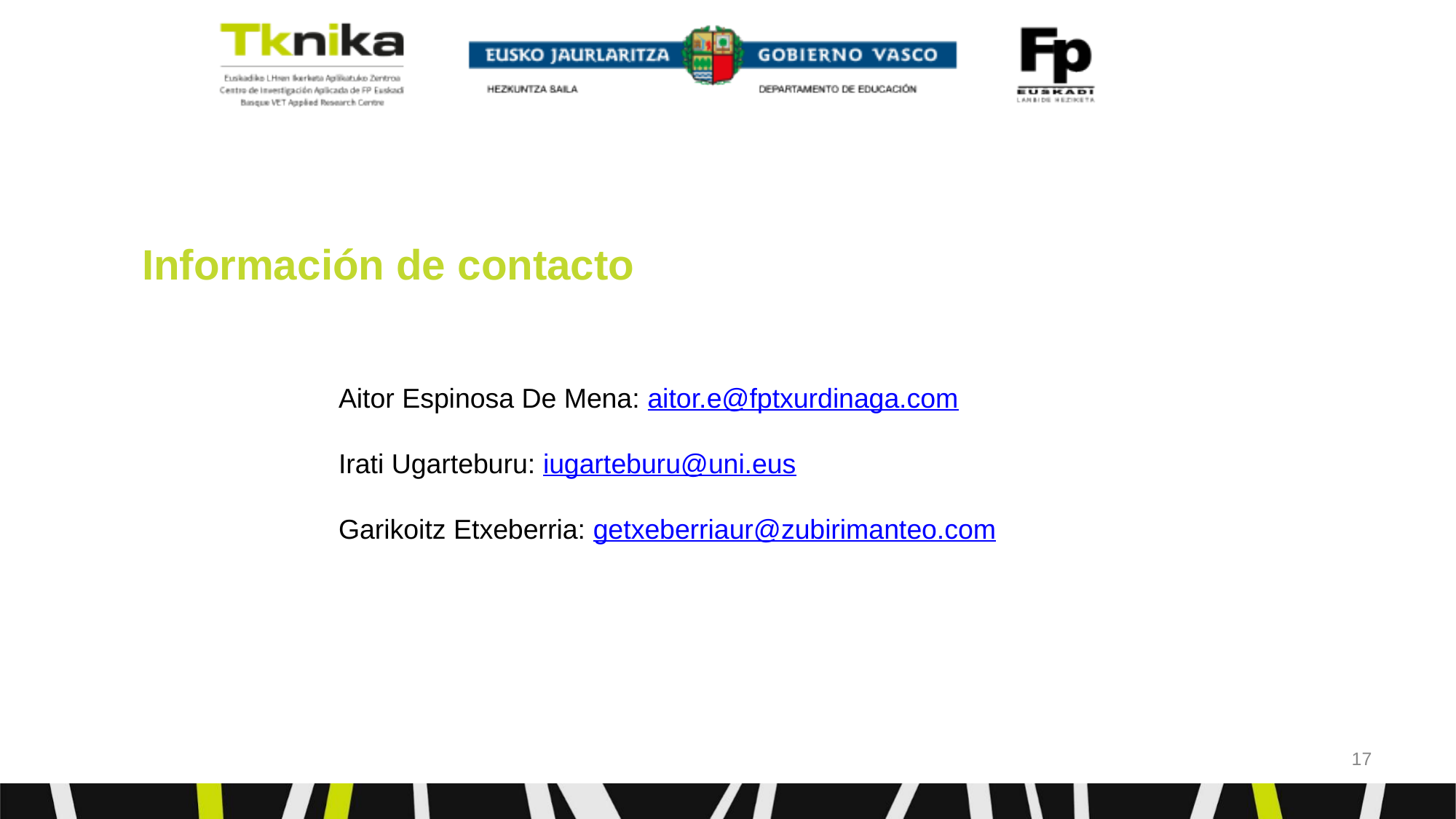

Información de contacto

Aitor Espinosa De Mena: aitor.e@fptxurdinaga.com

Irati Ugarteburu: iugarteburu@uni.eus

Garikoitz Etxeberria: getxeberriaur@zubirimanteo.com

17